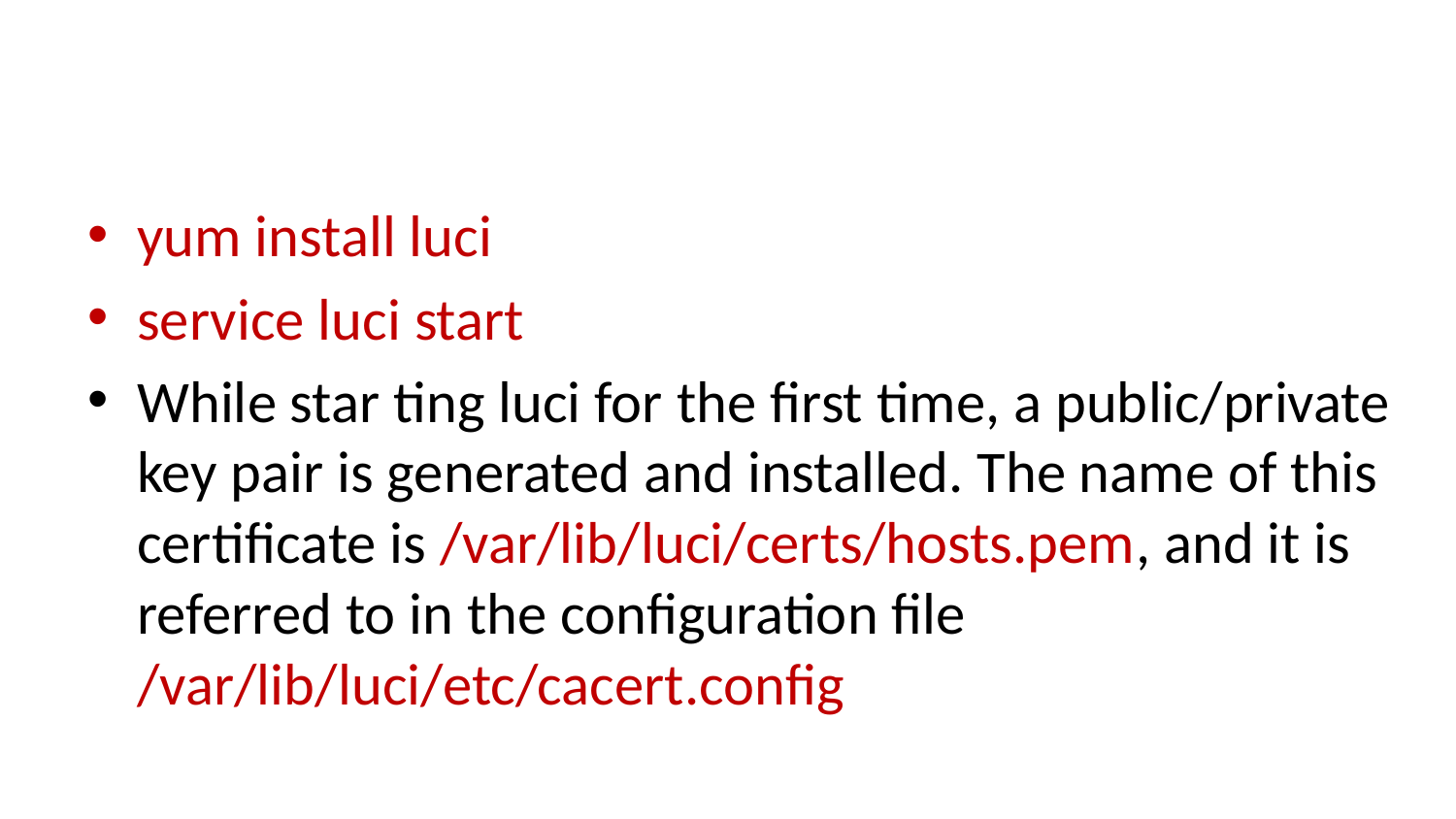

#
yum install luci
service luci start
While star ting luci for the first time, a public/private key pair is generated and installed. The name of this certificate is /var/lib/luci/certs/hosts.pem, and it is referred to in the configuration file /var/lib/luci/etc/cacert.config